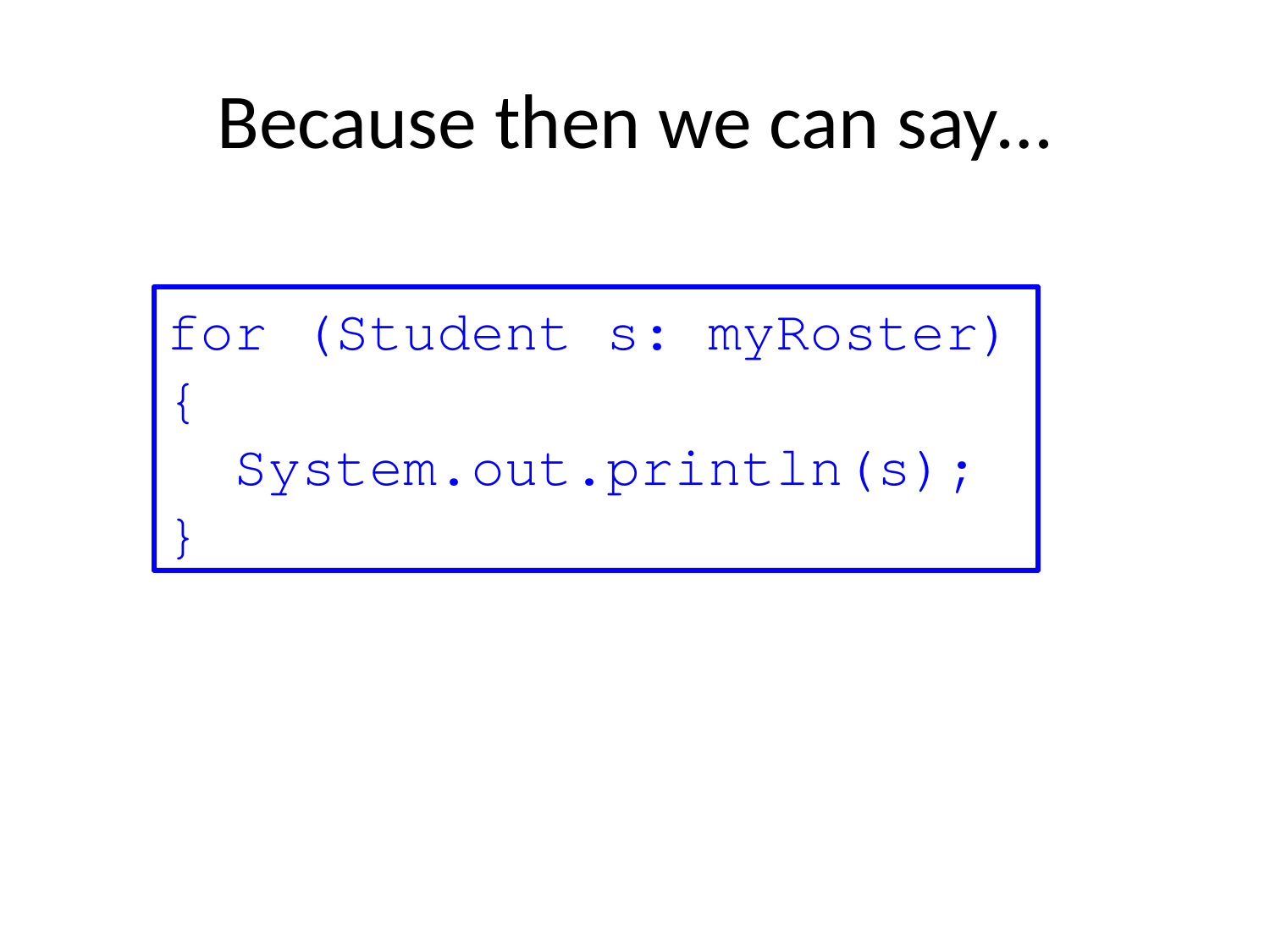

# Because then we can say…
for (Student s: myRoster) {
  System.out.println(s);
}